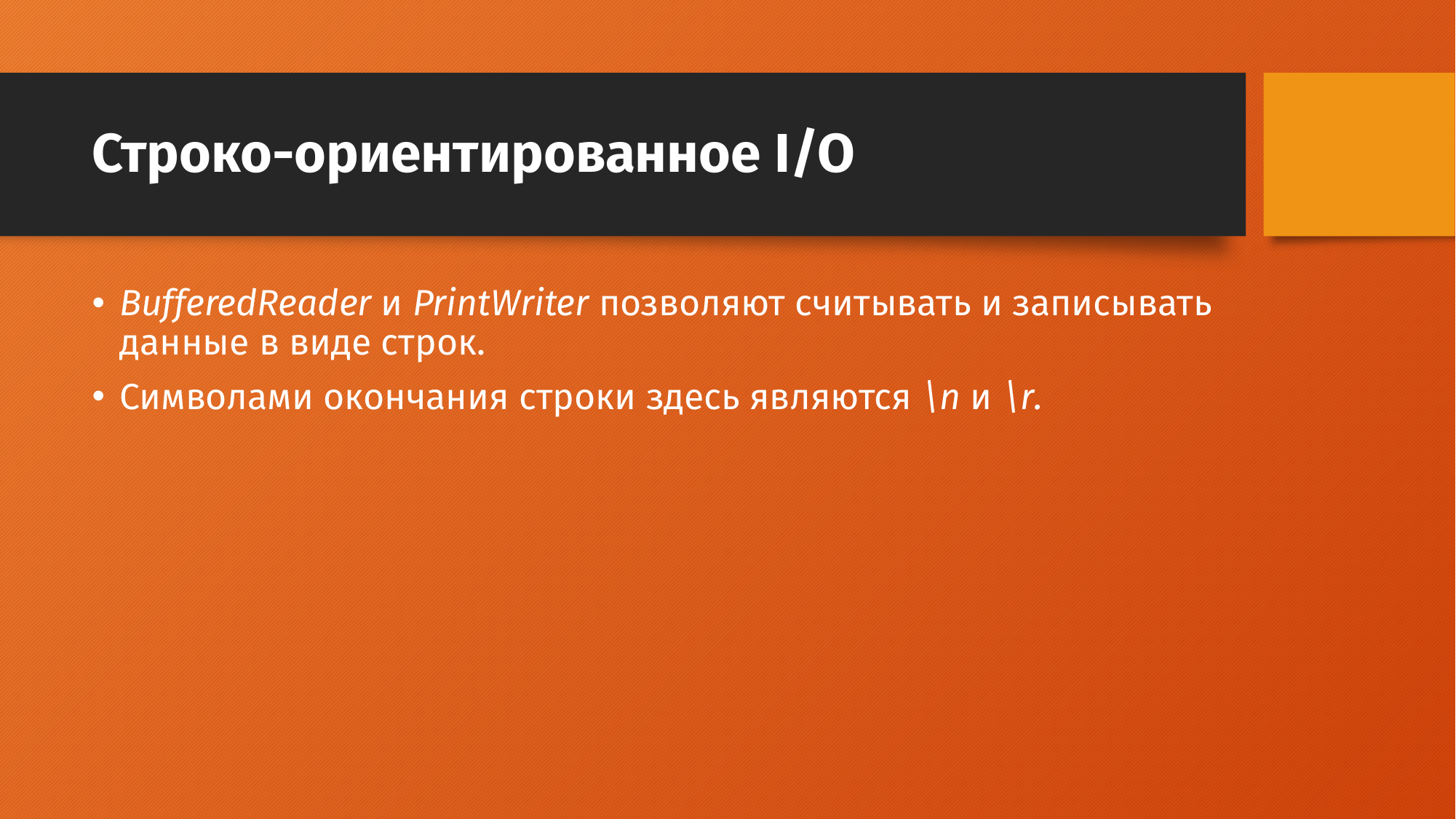

# Строко-ориентированное I/O
BufferedReader и PrintWriter позволяют считывать и записывать данные в виде строк.
Символами окончания строки здесь являются \n и \r.